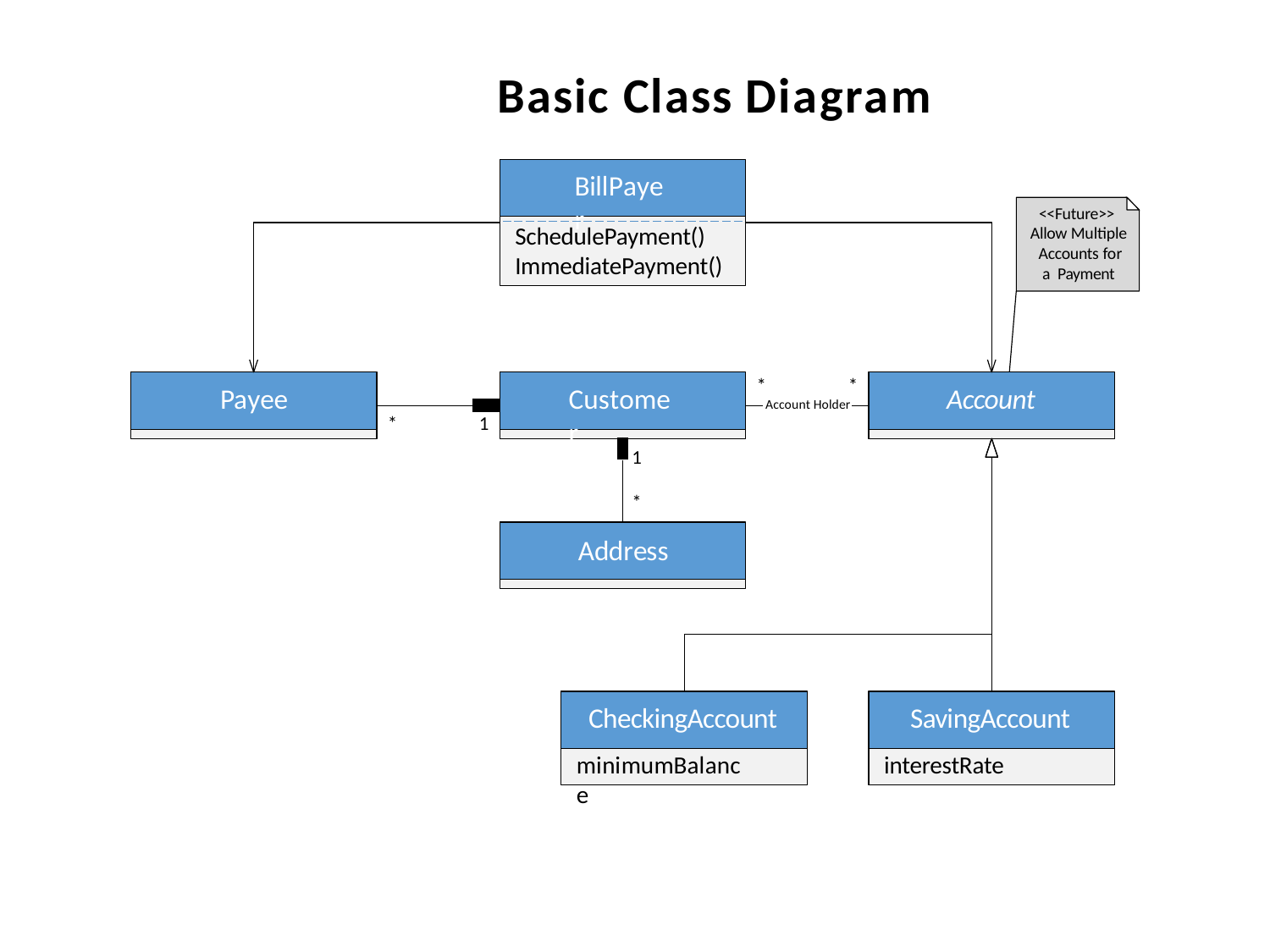

# Basic Class Diagram

BillPayer

<<Future>>  Allow Multiple  Accounts for a  Payment

SchedulePayment()  ImmediatePayment()

*
*
Payee
Customer
Account
Account Holder

*
1

1

*

Address

CheckingAccount
SavingAccount

minimumBalance
interestRate